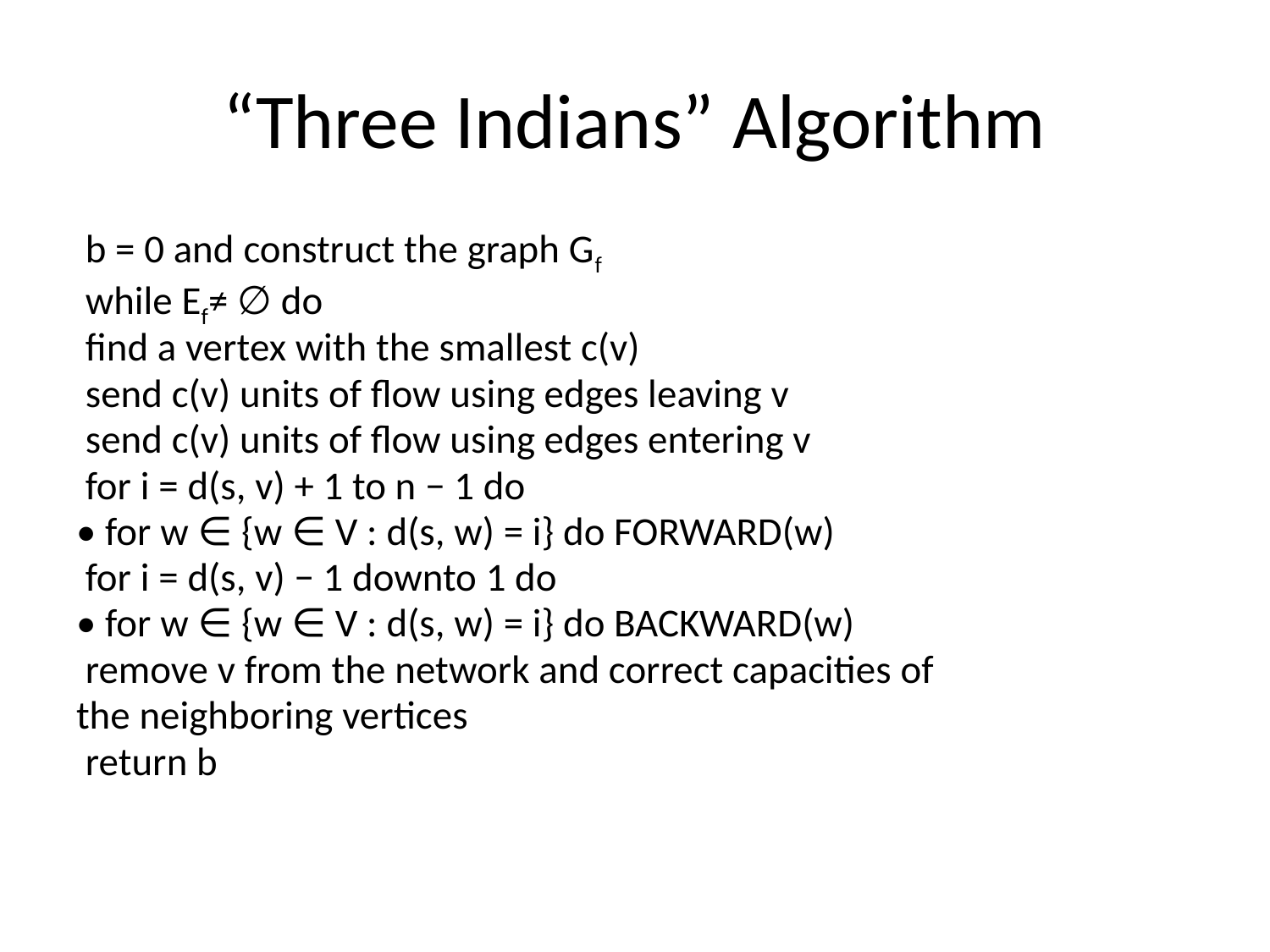

# “Three Indians” Algorithm
 b = 0 and construct the graph Gf
 while Ef≠ ∅ do
 ﬁnd a vertex with the smallest c(v)
 send c(v) units of ﬂow using edges leaving v
 send c(v) units of ﬂow using edges entering v
 for i = d(s, v) + 1 to n − 1 do
• for w ∈ {w ∈ V : d(s, w) = i} do FORWARD(w)
 for i = d(s, v) − 1 downto 1 do
• for w ∈ {w ∈ V : d(s, w) = i} do BACKWARD(w)
 remove v from the network and correct capacities of
the neighboring vertices
 return b